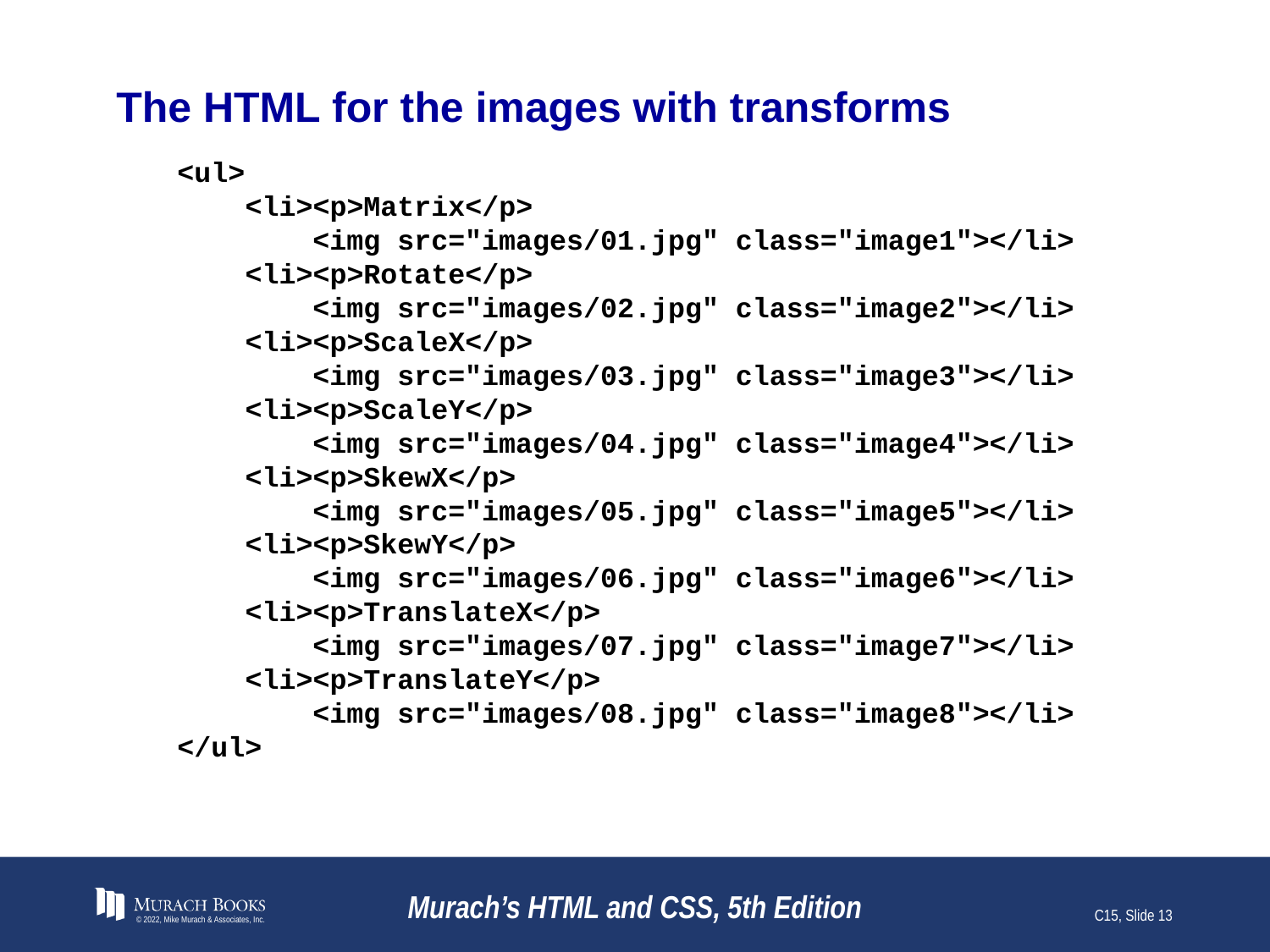

# The HTML for the images with transforms
<ul>
    <li><p>Matrix</p>
        <img src="images/01.jpg" class="image1"></li>
    <li><p>Rotate</p>
        <img src="images/02.jpg" class="image2"></li>
    <li><p>ScaleX</p>
        <img src="images/03.jpg" class="image3"></li>
    <li><p>ScaleY</p>
        <img src="images/04.jpg" class="image4"></li>
    <li><p>SkewX</p>
        <img src="images/05.jpg" class="image5"></li>
    <li><p>SkewY</p>
        <img src="images/06.jpg" class="image6"></li>
    <li><p>TranslateX</p>
        <img src="images/07.jpg" class="image7"></li>
    <li><p>TranslateY</p>
        <img src="images/08.jpg" class="image8"></li>
</ul>

© 2022, Mike Murach & Associates, Inc.
Murach’s HTML and CSS, 5th Edition

C15, Slide 13